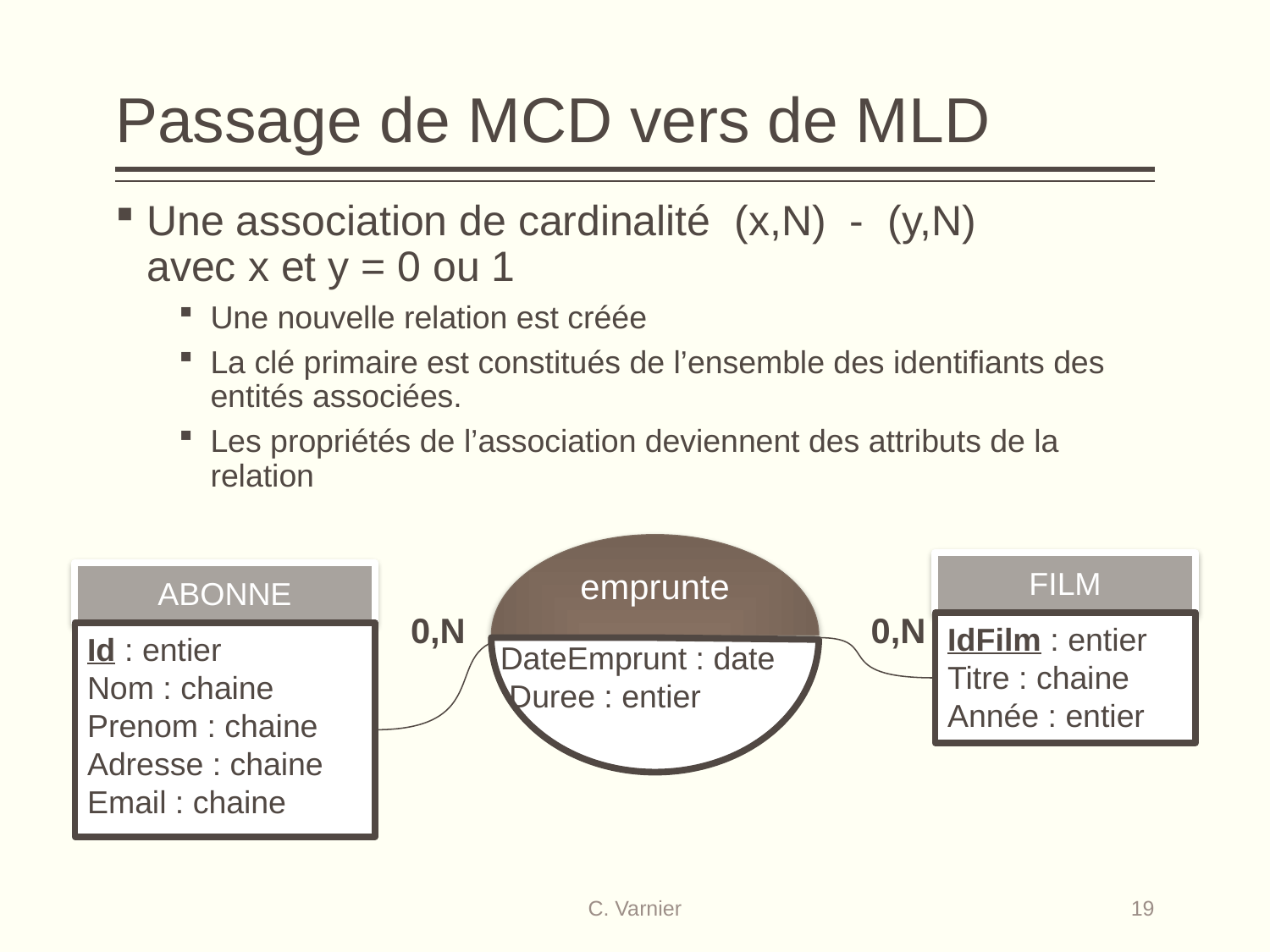

# Passage de MCD vers de MLD
Une association de cardinalité  (x,N)  -  (y,N)
avec x et y = 0 ou 1
Une nouvelle relation est créée
La clé primaire est constitués de l’ensemble des identifiants des entités associées.
Les propriétés de l’association deviennent des attributs de la relation

 DateEmprunt : date
  Duree : entier
emprunte
FILM
IdFilm : entier
Titre : chaine
Année : entier
ABONNE
Id : entier
Nom : chaine
Prenom : chaine
Adresse : chaine
Email : chaine
0,N
0,N
C. Varnier
19